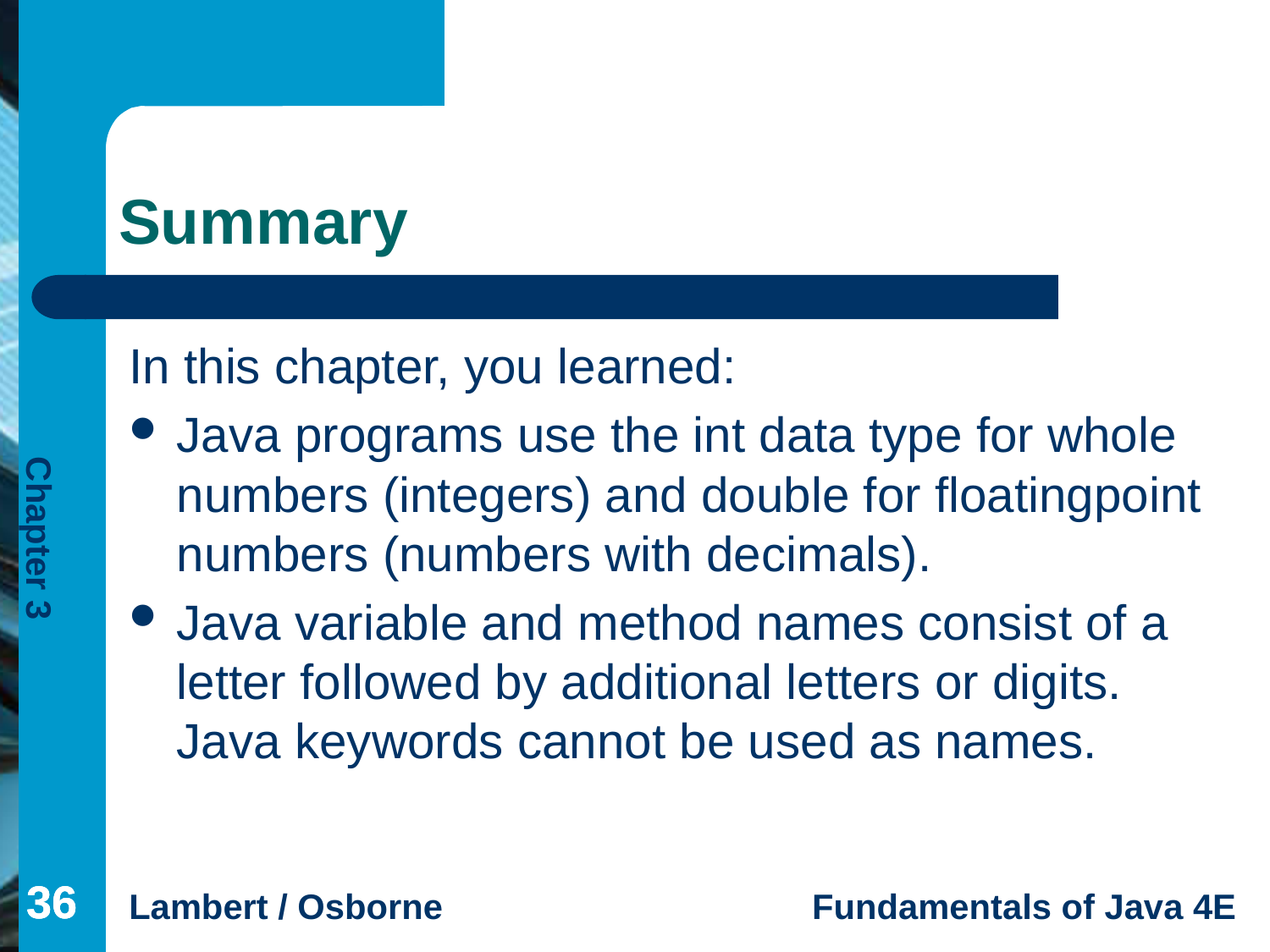

# Summary
In this chapter, you learned:
Java programs use the int data type for whole numbers (integers) and double for floatingpoint numbers (numbers with decimals).
Java variable and method names consist of a letter followed by additional letters or digits. Java keywords cannot be used as names.
36
36
36